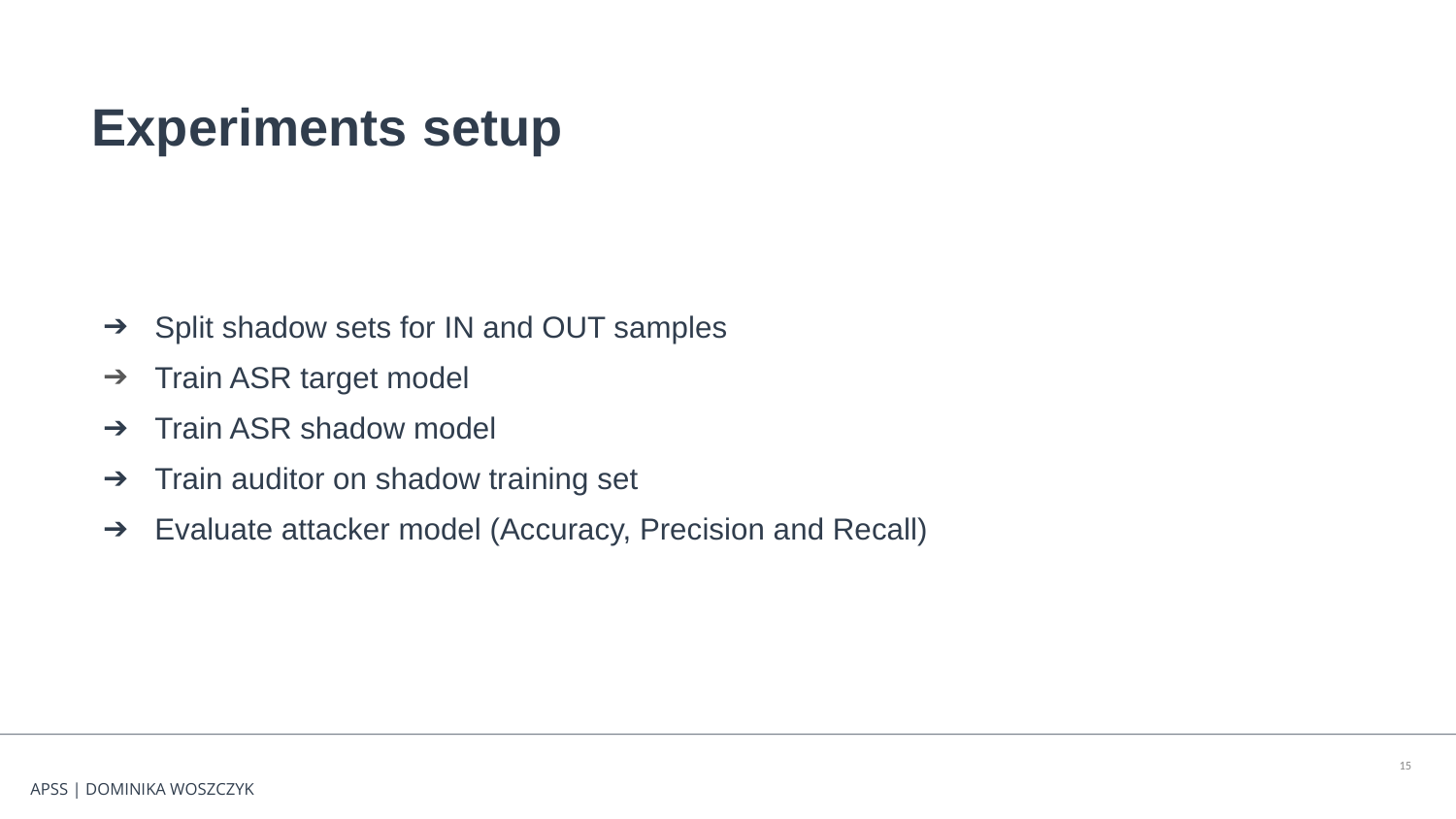

Experiments setup

Split shadow sets for IN and OUT samples
Train ASR target model
Train ASR shadow model
Train auditor on shadow training set
Evaluate attacker model (Accuracy, Precision and Recall)

15
APSS | DOMINIKA WOSZCZYK